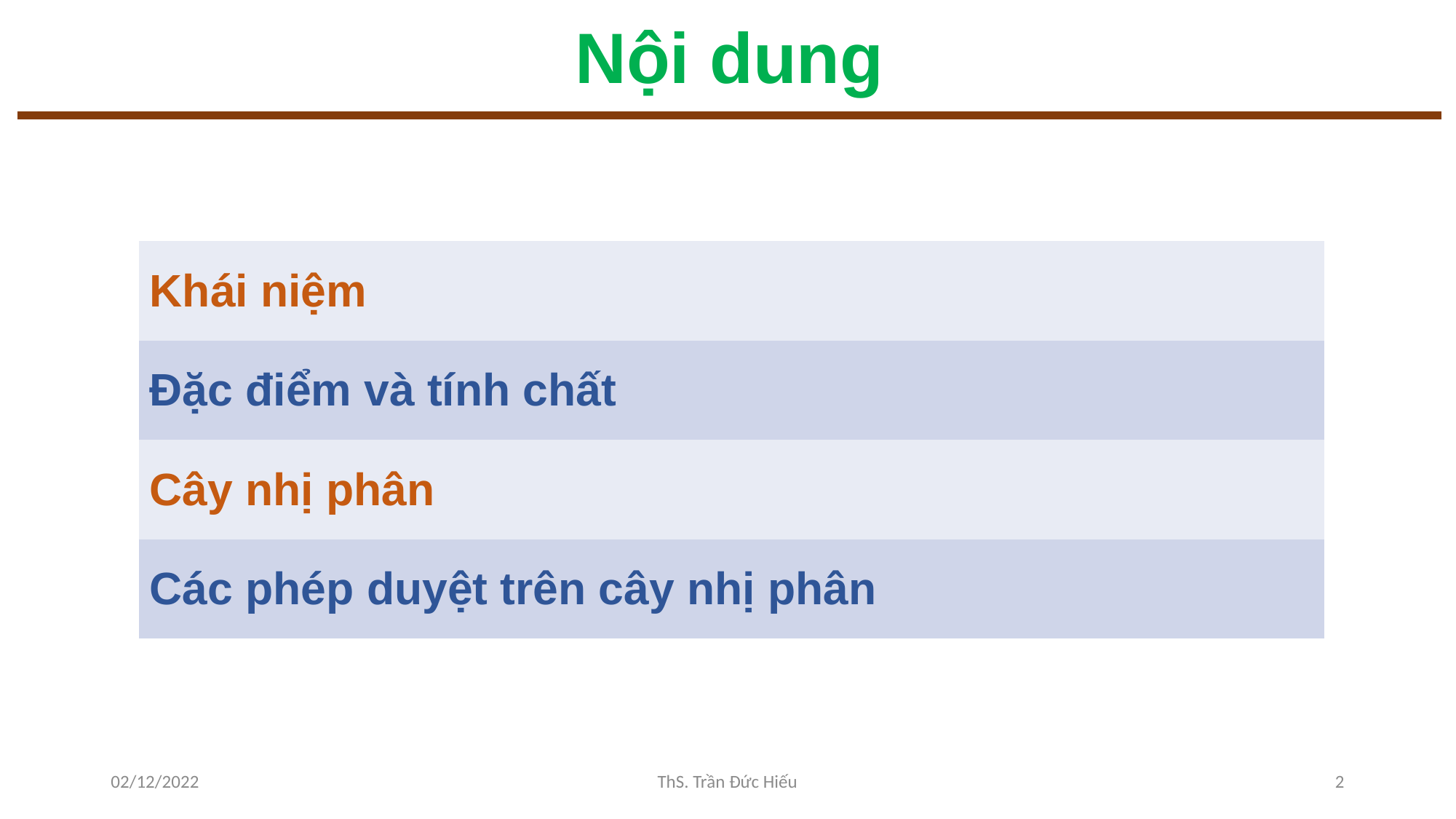

# Nội dung

| Khái niệm |
| --- |
| Đặc điểm và tính chất |
| Cây nhị phân |
| Các phép duyệt trên cây nhị phân |
02/12/2022
ThS. Trần Đức Hiếu
2